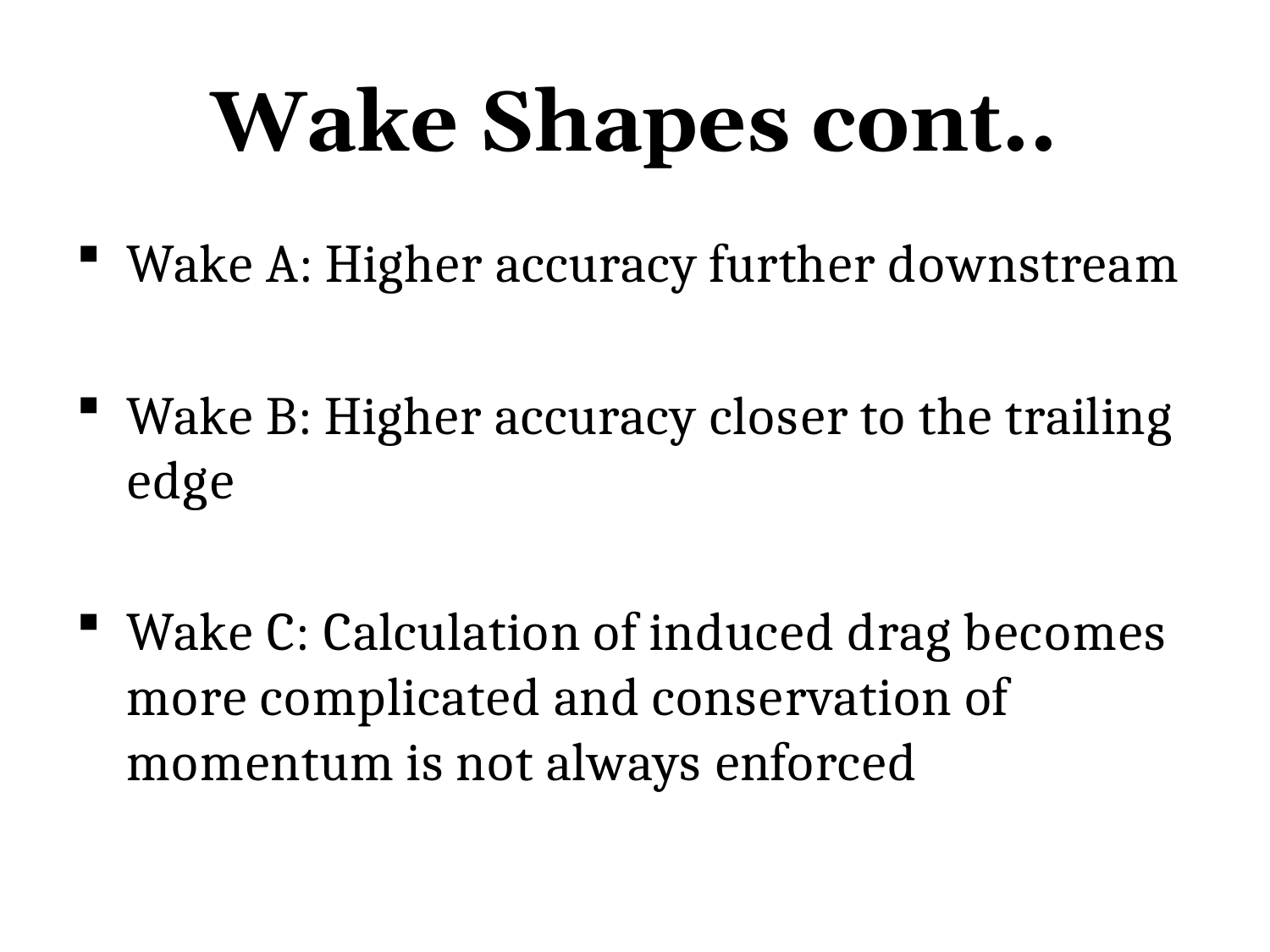

# Wake Shapes cont..
Wake A: Higher accuracy further downstream

Wake B: Higher accuracy closer to the trailing edge

Wake C: Calculation of induced drag becomes more complicated and conservation of momentum is not always enforced